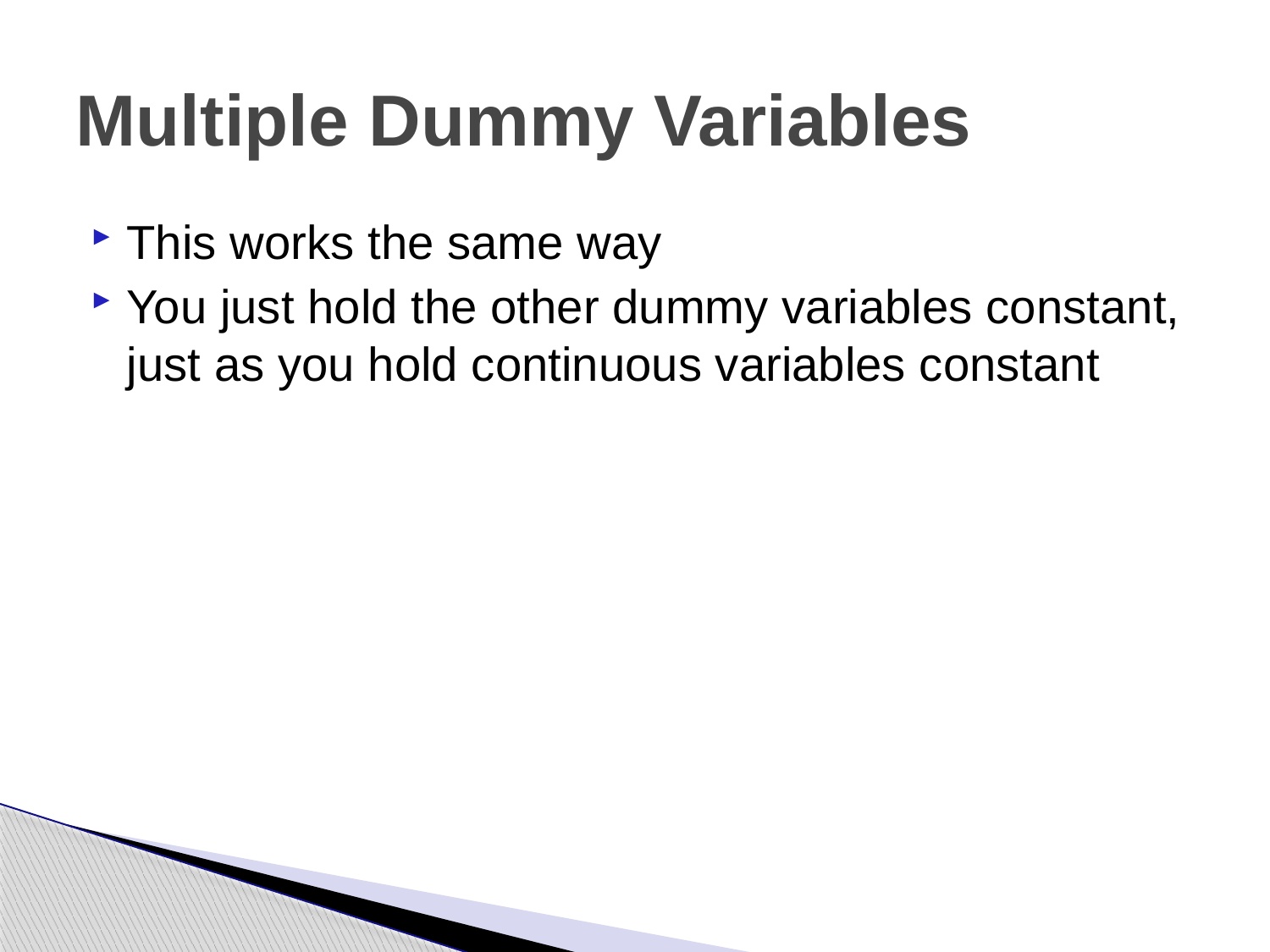

# Multiple Dummy Variables
This works the same way
You just hold the other dummy variables constant, just as you hold continuous variables constant